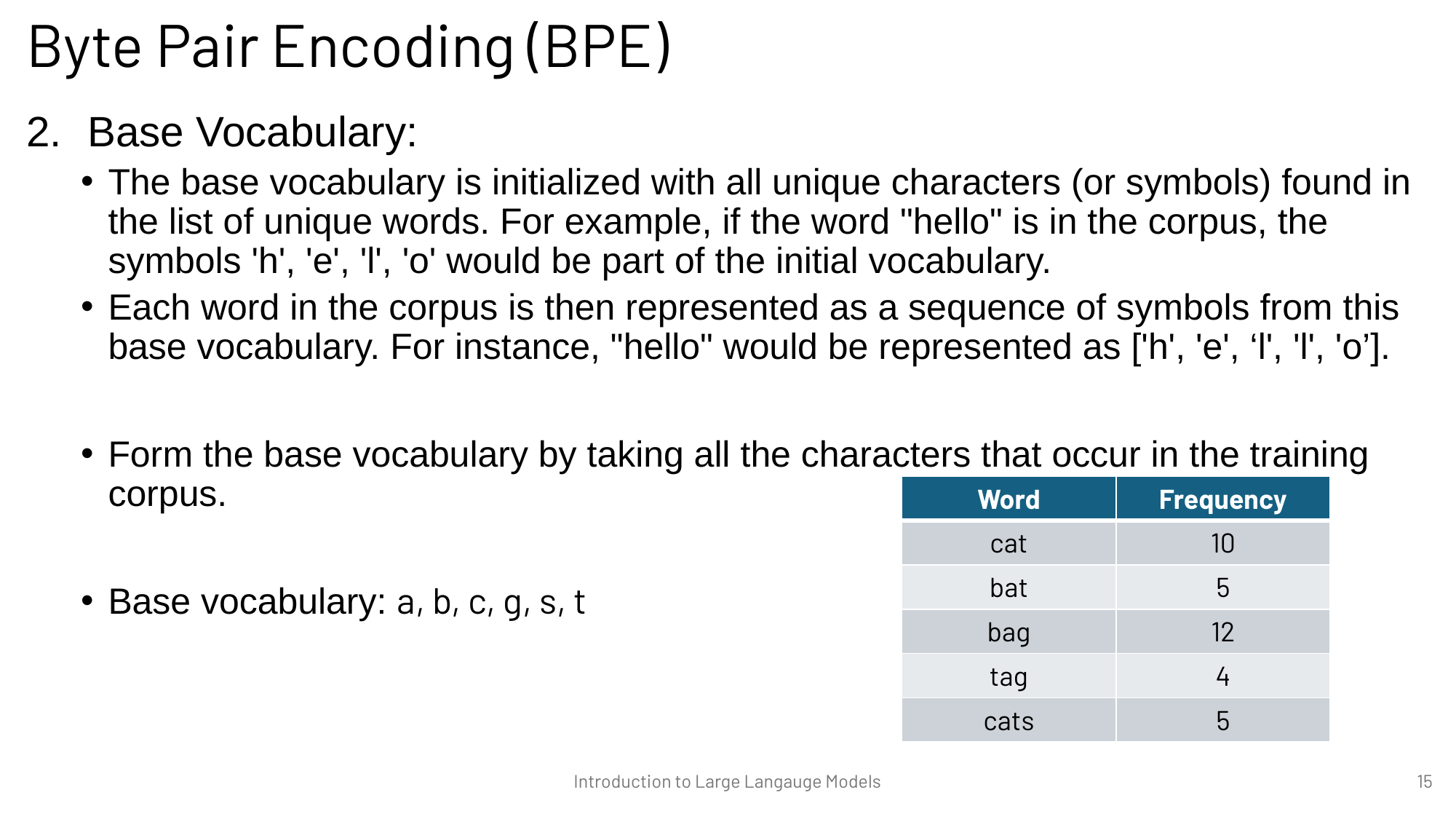

# Byte Pair Encoding (BPE)
Base Vocabulary:
The base vocabulary is initialized with all unique characters (or symbols) found in the list of unique words. For example, if the word "hello" is in the corpus, the symbols 'h', 'e', 'l', 'o' would be part of the initial vocabulary.
Each word in the corpus is then represented as a sequence of symbols from this base vocabulary. For instance, "hello" would be represented as ['h', 'e', ‘l', 'l', 'o’].

Form the base vocabulary by taking all the characters that occur in the training corpus.

Base vocabulary: a, b, c, g, s, t
| Word | Frequency |
| --- | --- |
| cat | 10 |
| bat | 5 |
| bag | 12 |
| tag | 4 |
| cats | 5 |
Introduction to Large Langauge Models
15